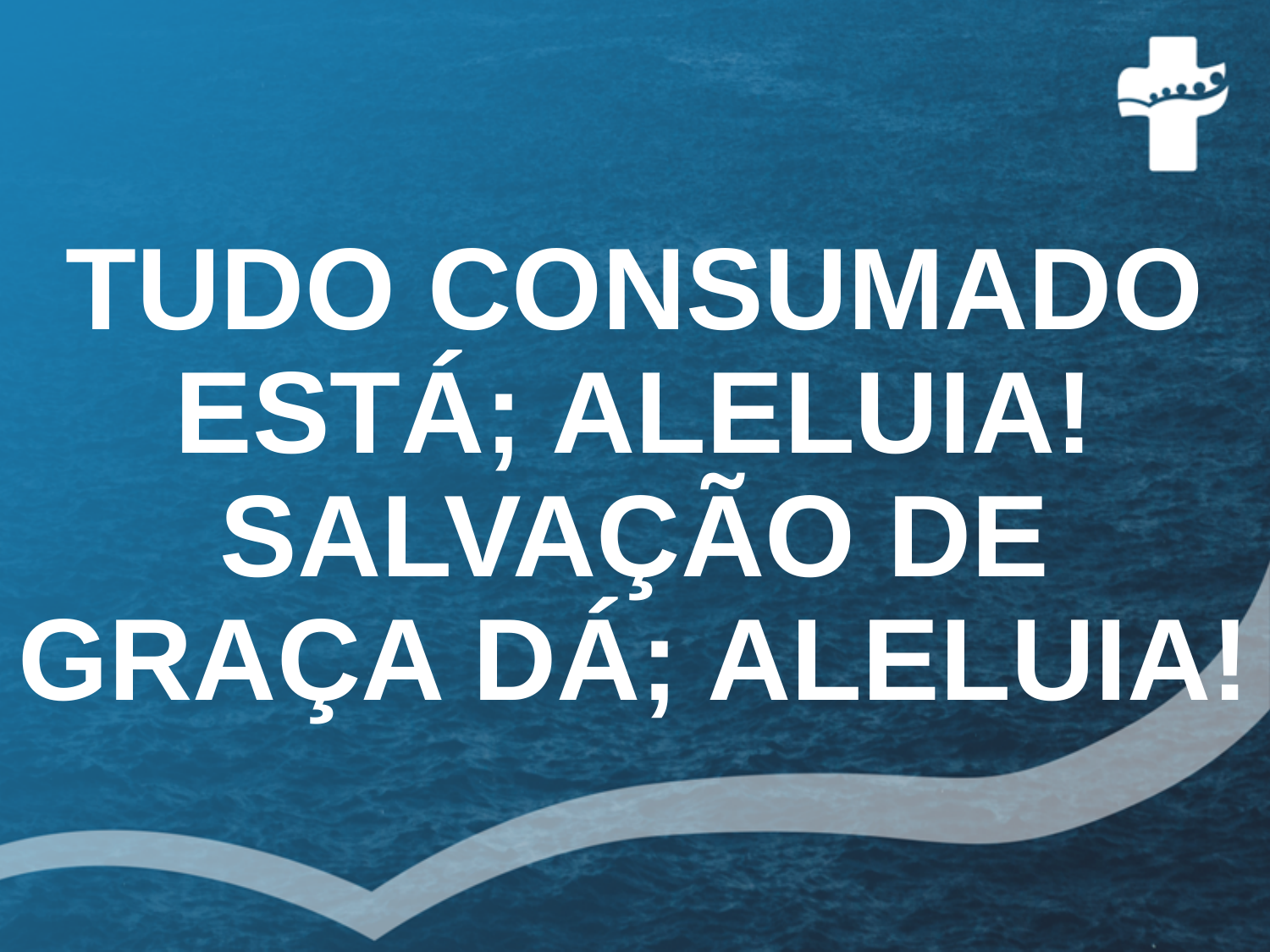

# TUDO CONSUMADO ESTÁ; ALELUIA! SALVAÇÃO DE GRAÇA DÁ; ALELUIA!